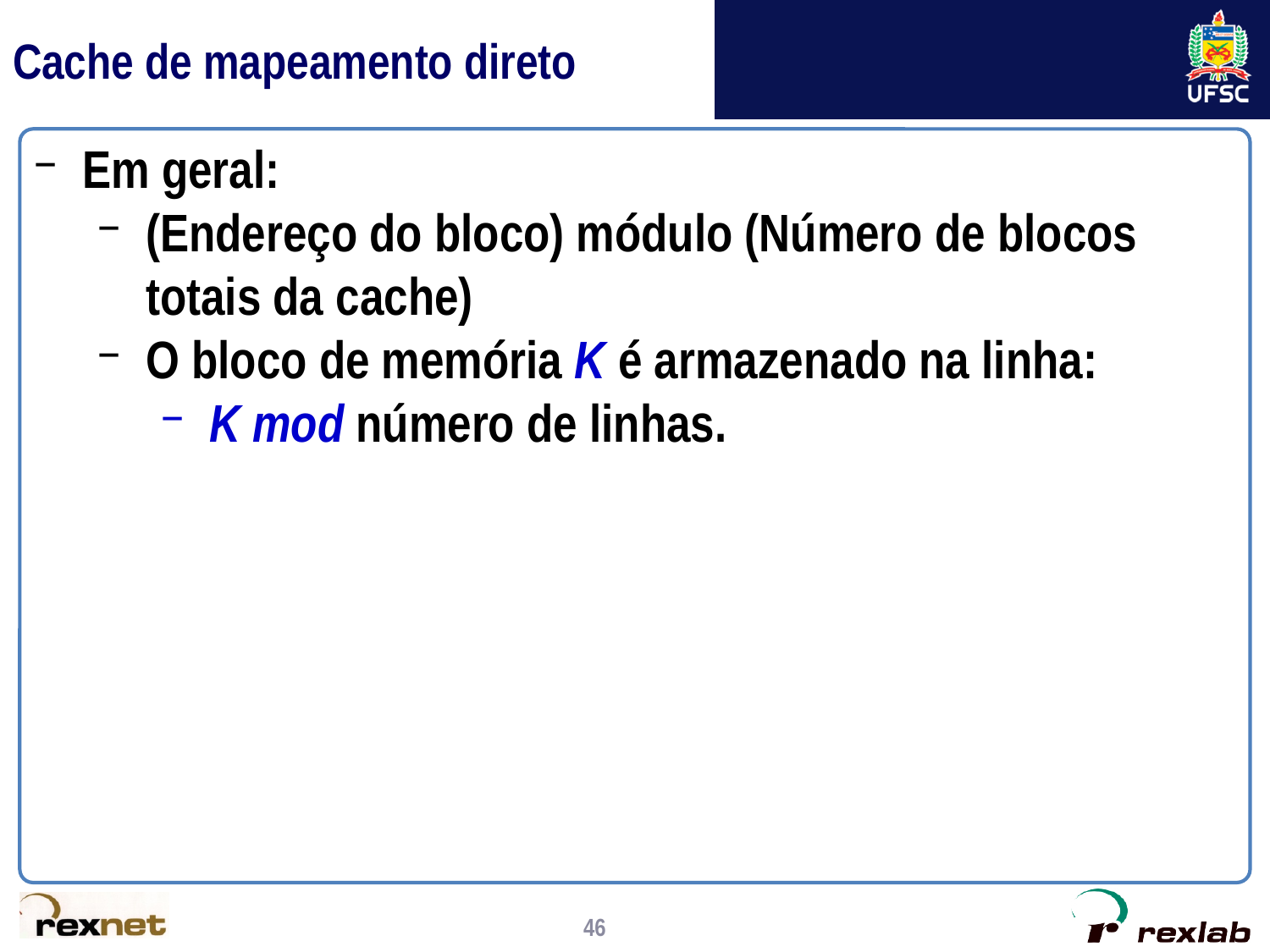

# Cache de mapeamento direto
Em geral:
(Endereço do bloco) módulo (Número de blocos totais da cache)
O bloco de memória K é armazenado na linha:
K mod número de linhas.
46